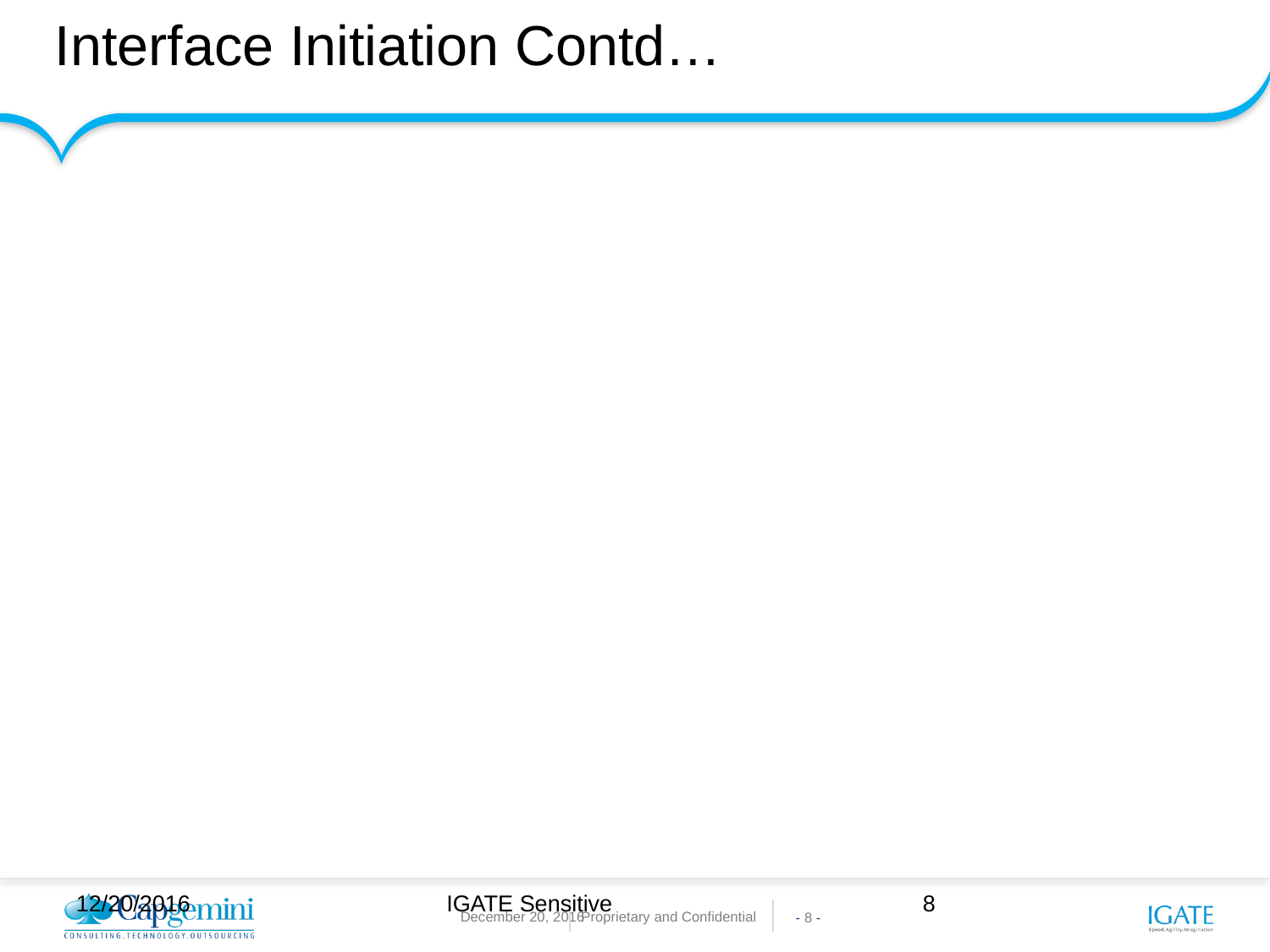

# Interface Initiation Contd…
Command line initiation
All INPT interface processes can be initiated by running a bridge program (.EXE from a command line).

Following techniques are used to initiate the bridge program:
Chronological (Cron job): A Cron job refers to a system management setting that is configured to execute programs at regular time intervals (i.e. once an hour, once a day, once a week, etc.).  The use of a Cron job allows the bridge process to be executed at regular intervals with no user interaction
Host initiated
12/20/2016
IGATE Sensitive
8